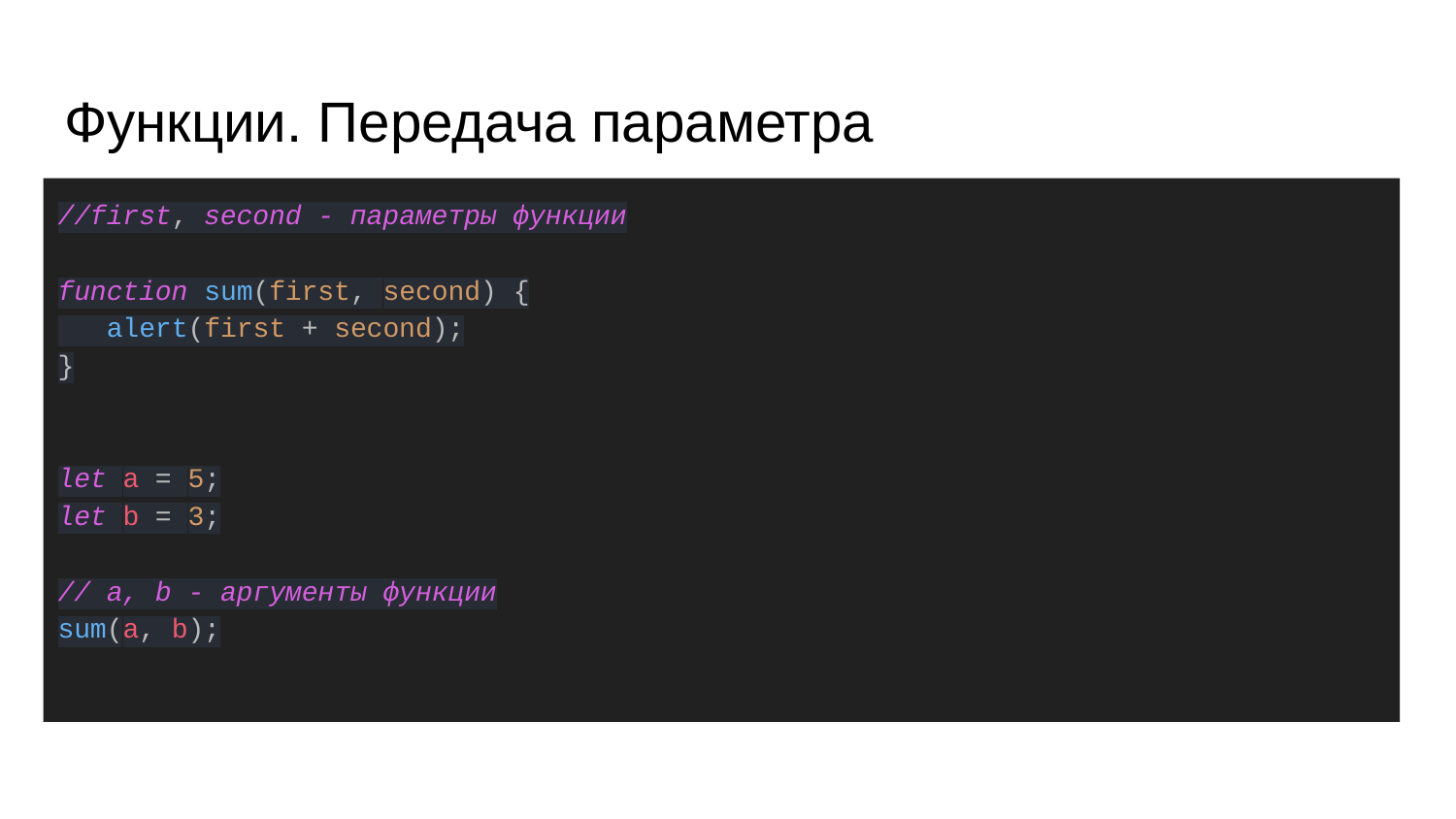

# Функции. Передача параметра
//first, second - параметры функции

function sum(first, second) {
   alert(first + second);
}

let a = 5;
let b = 3;

// a, b - аргументы функции
sum(a, b);